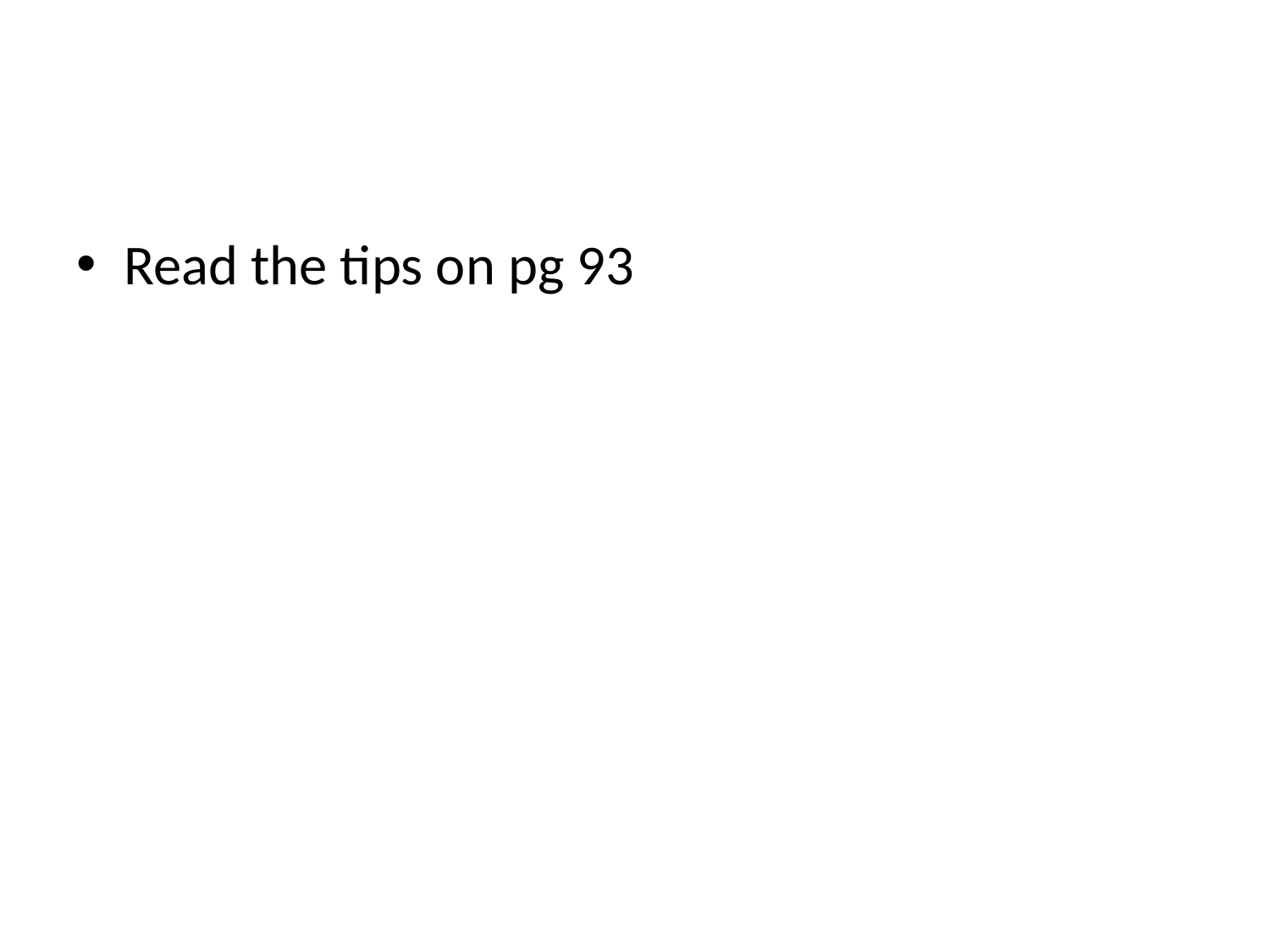

#
Read the tips on pg 93